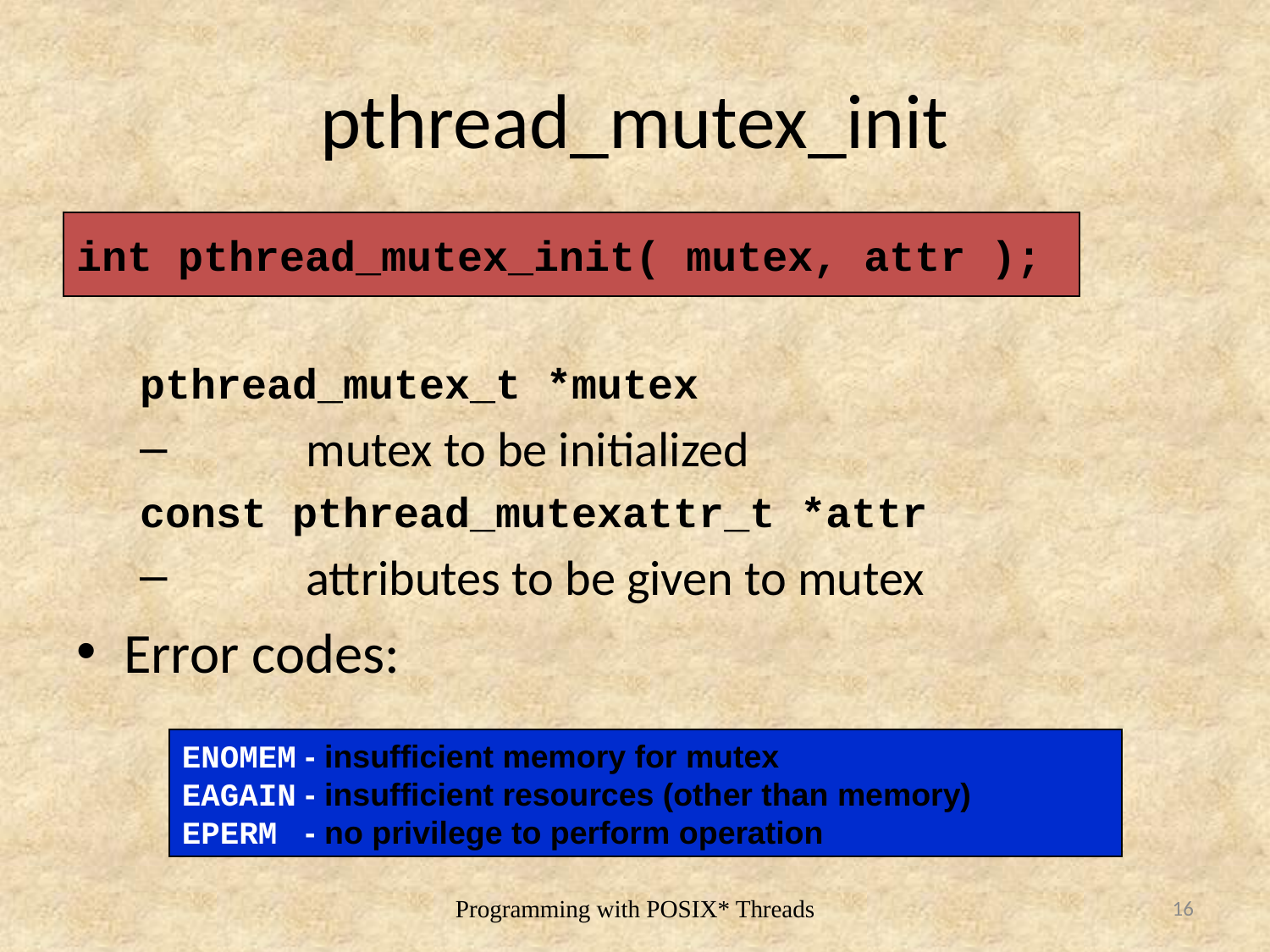

# pthread_mutex_init

int pthread_mutex_init( mutex, attr );

pthread_mutex_t *mutex
	mutex to be initialized
const pthread_mutexattr_t *attr
	attributes to be given to mutex
Error codes:
ENOMEM - insufficient memory for mutex
EAGAIN - insufficient resources (other than memory)
EPERM  - no privilege to perform operation
16
Programming with POSIX* Threads